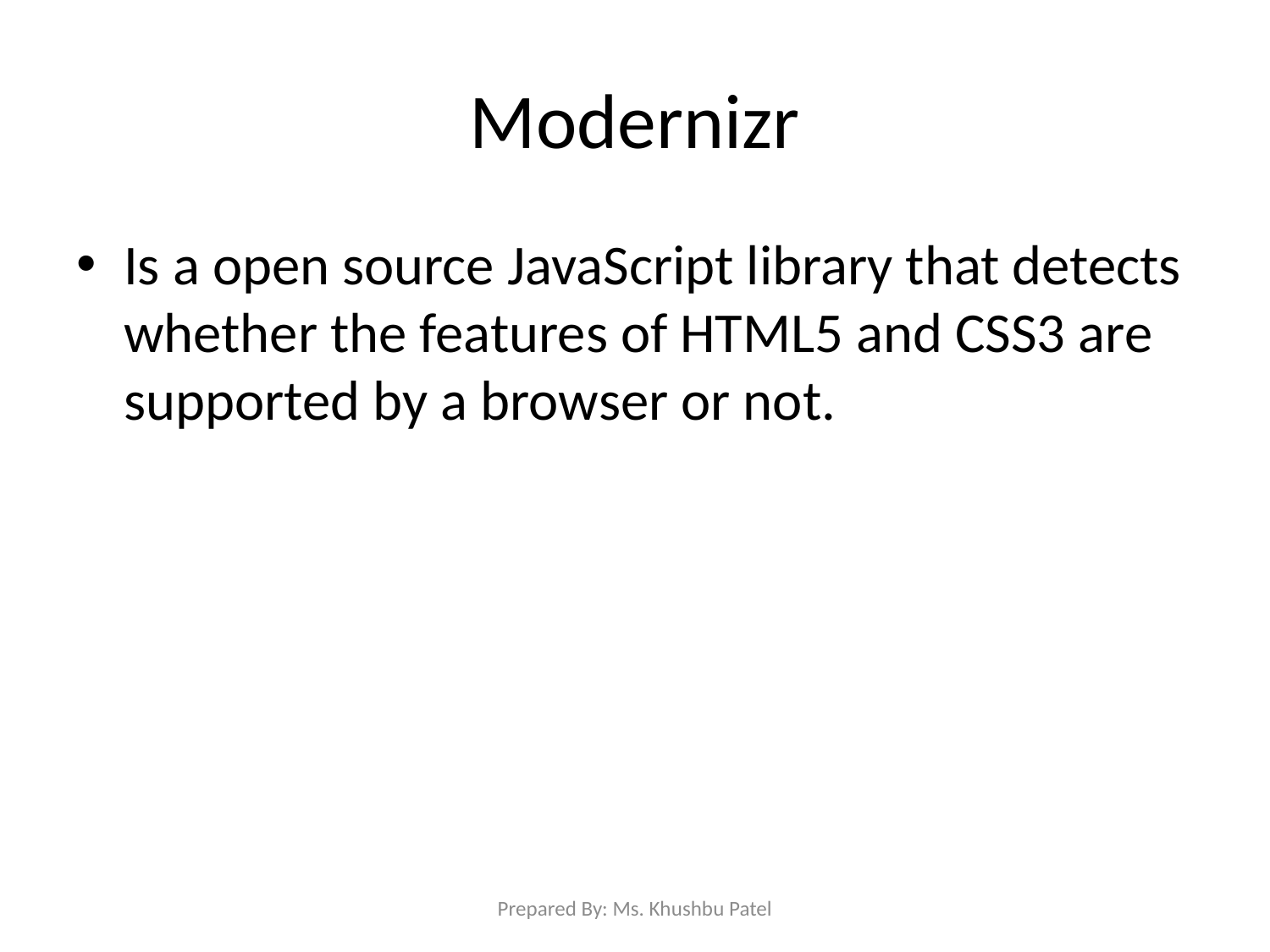

# Modernizr
Is a open source JavaScript library that detects whether the features of HTML5 and CSS3 are supported by a browser or not.
Prepared By: Ms. Khushbu Patel